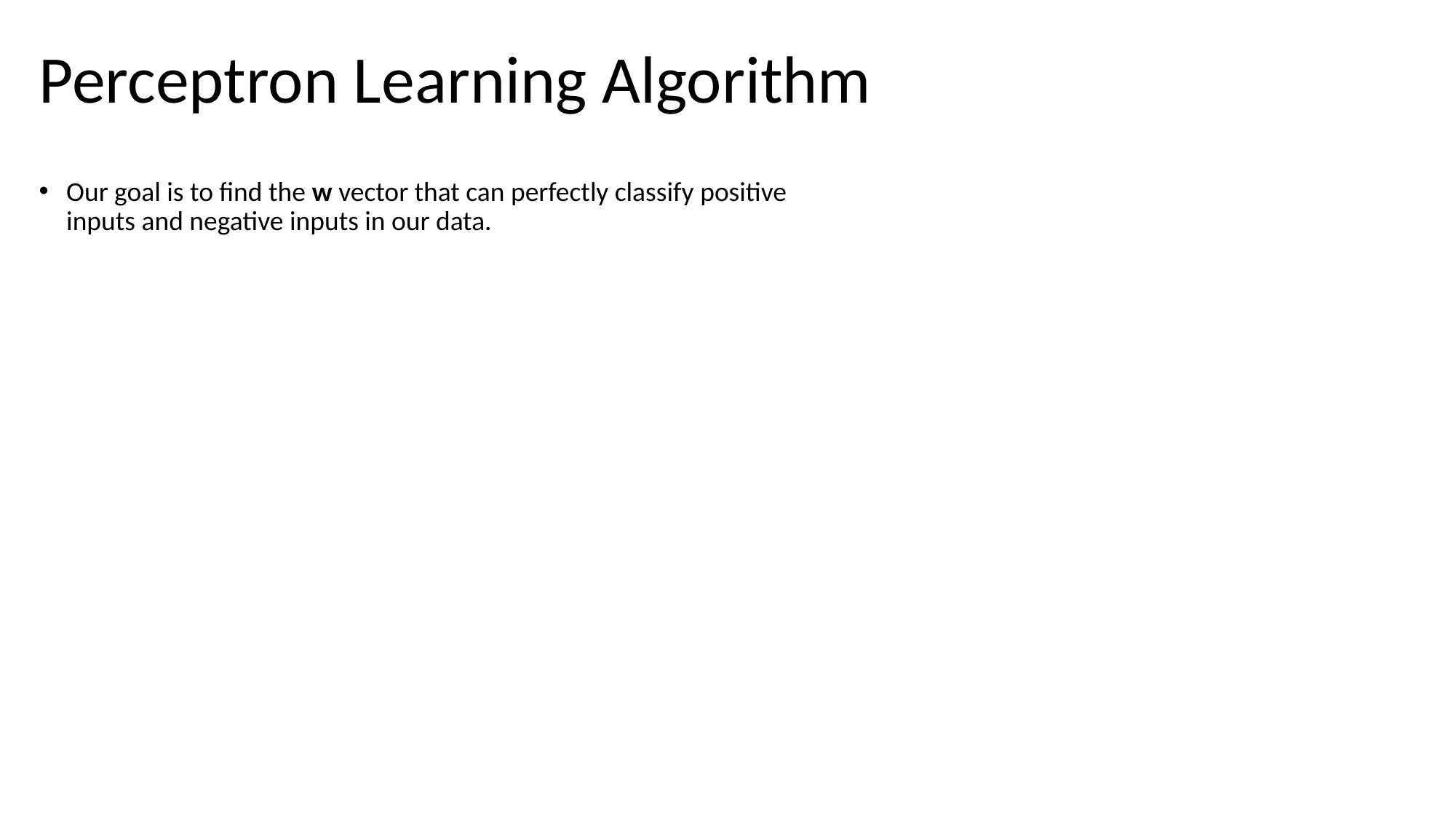

# Perceptron Learning Algorithm
Our goal is to find the w vector that can perfectly classify positive inputs and negative inputs in our data.